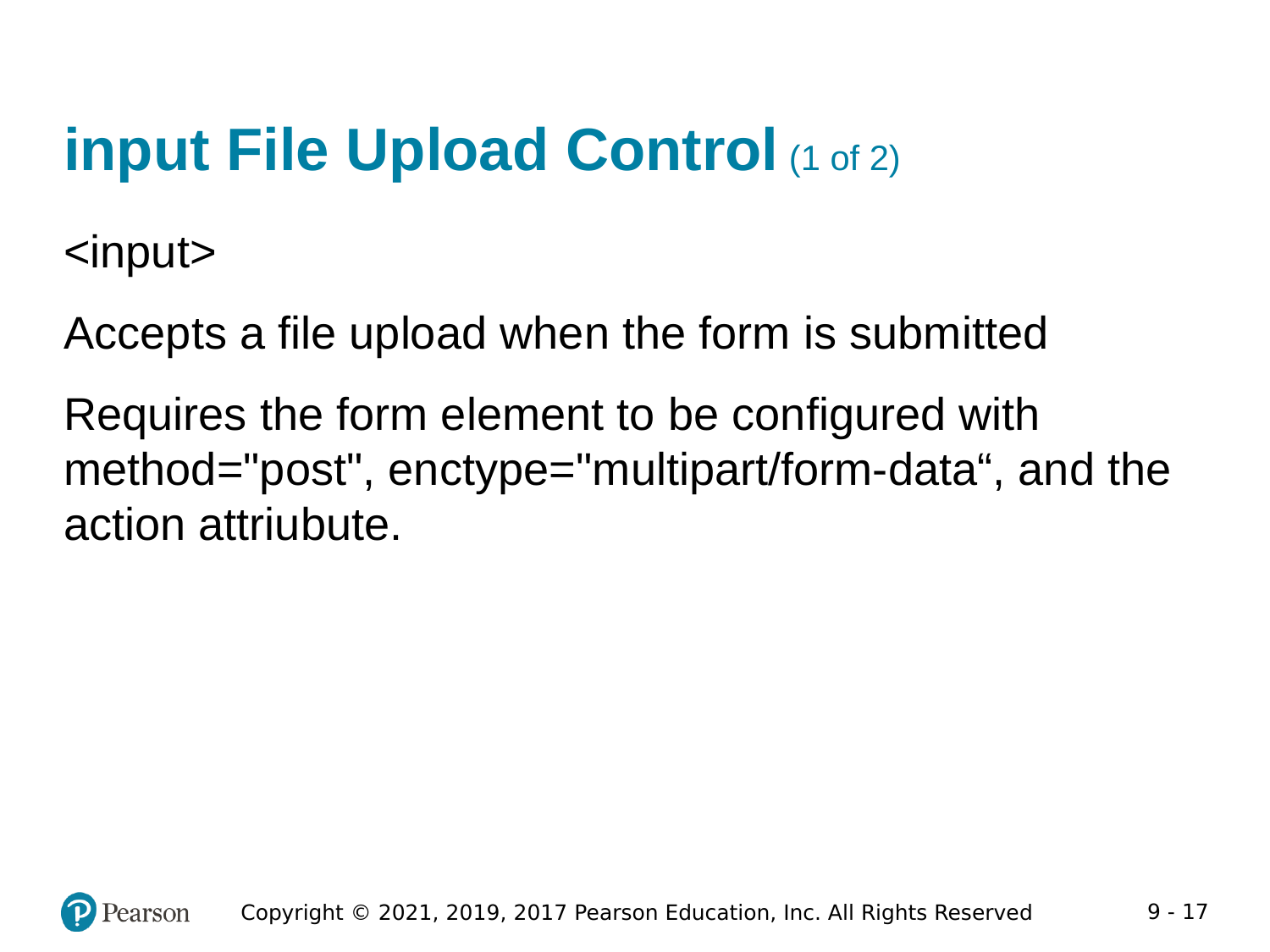

# input File Upload Control (1 of 2)
<input>
Accepts a file upload when the form is submitted
Requires the form element to be configured with method="post", enctype="multipart/form-data“, and the action attriubute.